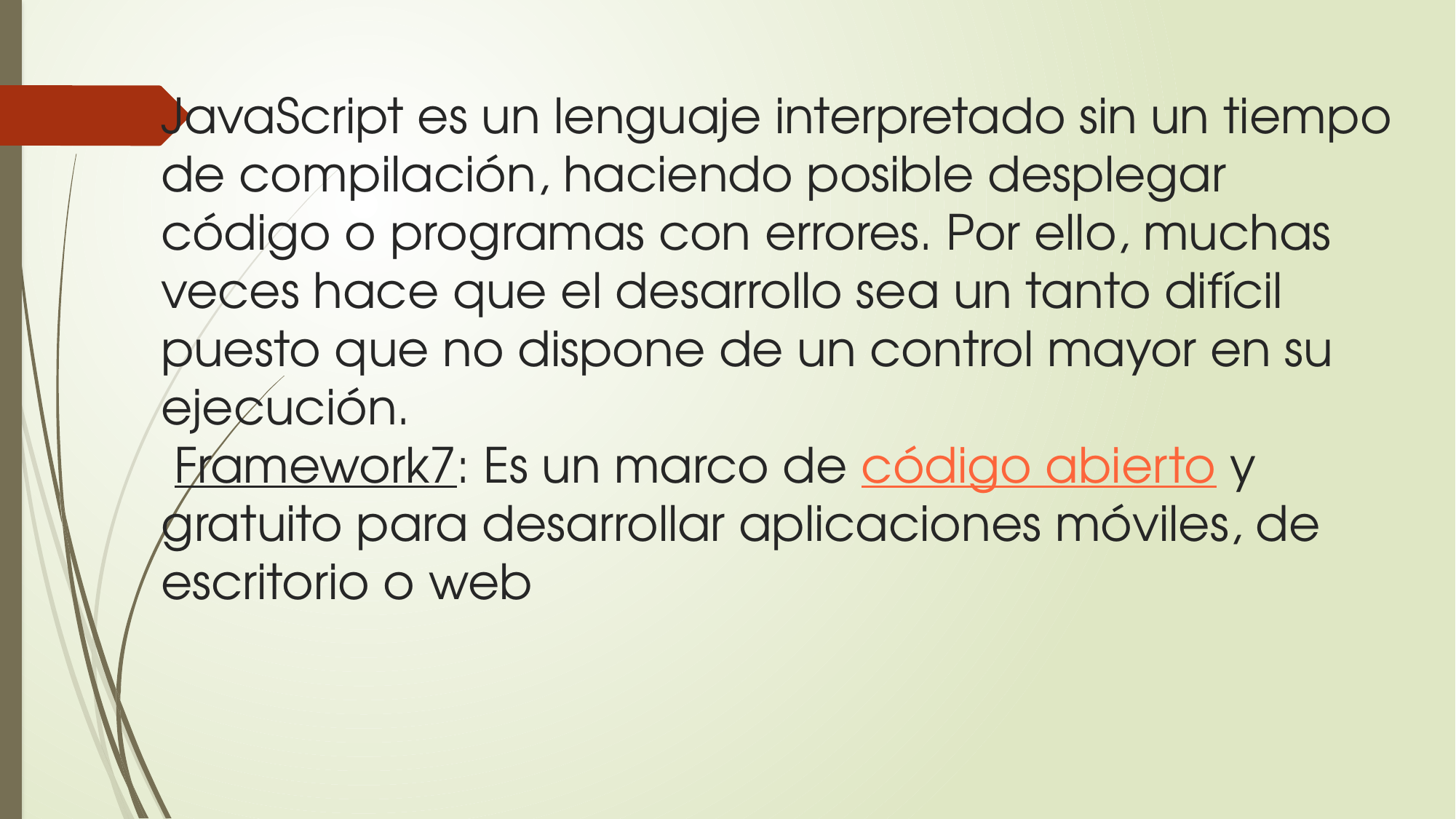

# JavaScript es un lenguaje interpretado sin un tiempo de compilación, haciendo posible desplegar código o programas con errores. Por ello, muchas veces hace que el desarrollo sea un tanto difícil puesto que no dispone de un control mayor en su ejecución. Framework7: Es un marco de código abierto y gratuito para desarrollar aplicaciones móviles, de escritorio o web